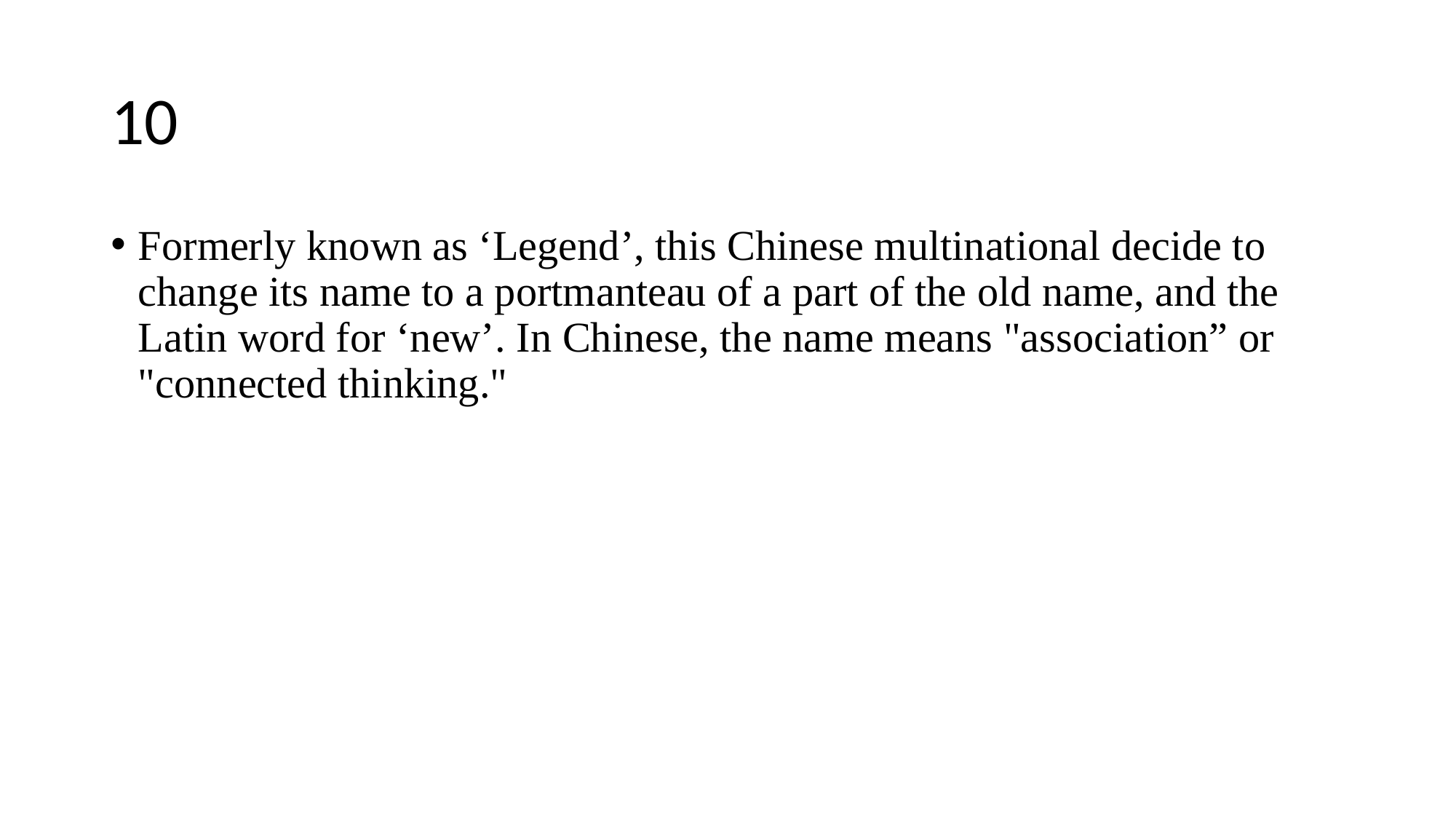

# 10
Formerly known as ‘Legend’, this Chinese multinational decide to change its name to a portmanteau of a part of the old name, and the Latin word for ‘new’. In Chinese, the name means "association” or "connected thinking."